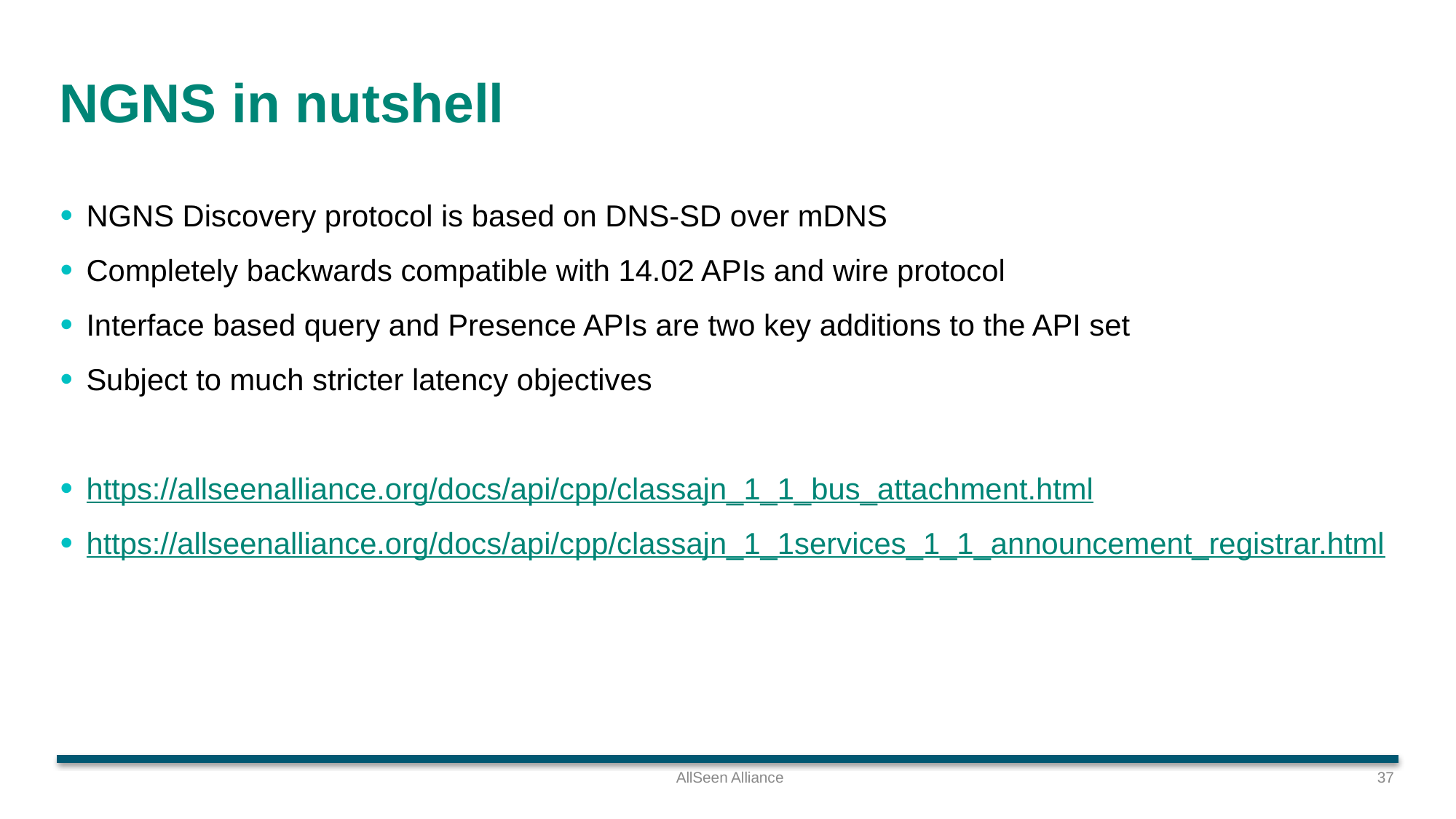

# NGNS in nutshell
NGNS Discovery protocol is based on DNS-SD over mDNS
Completely backwards compatible with 14.02 APIs and wire protocol
Interface based query and Presence APIs are two key additions to the API set
Subject to much stricter latency objectives

https://allseenalliance.org/docs/api/cpp/classajn_1_1_bus_attachment.html
https://allseenalliance.org/docs/api/cpp/classajn_1_1services_1_1_announcement_registrar.html